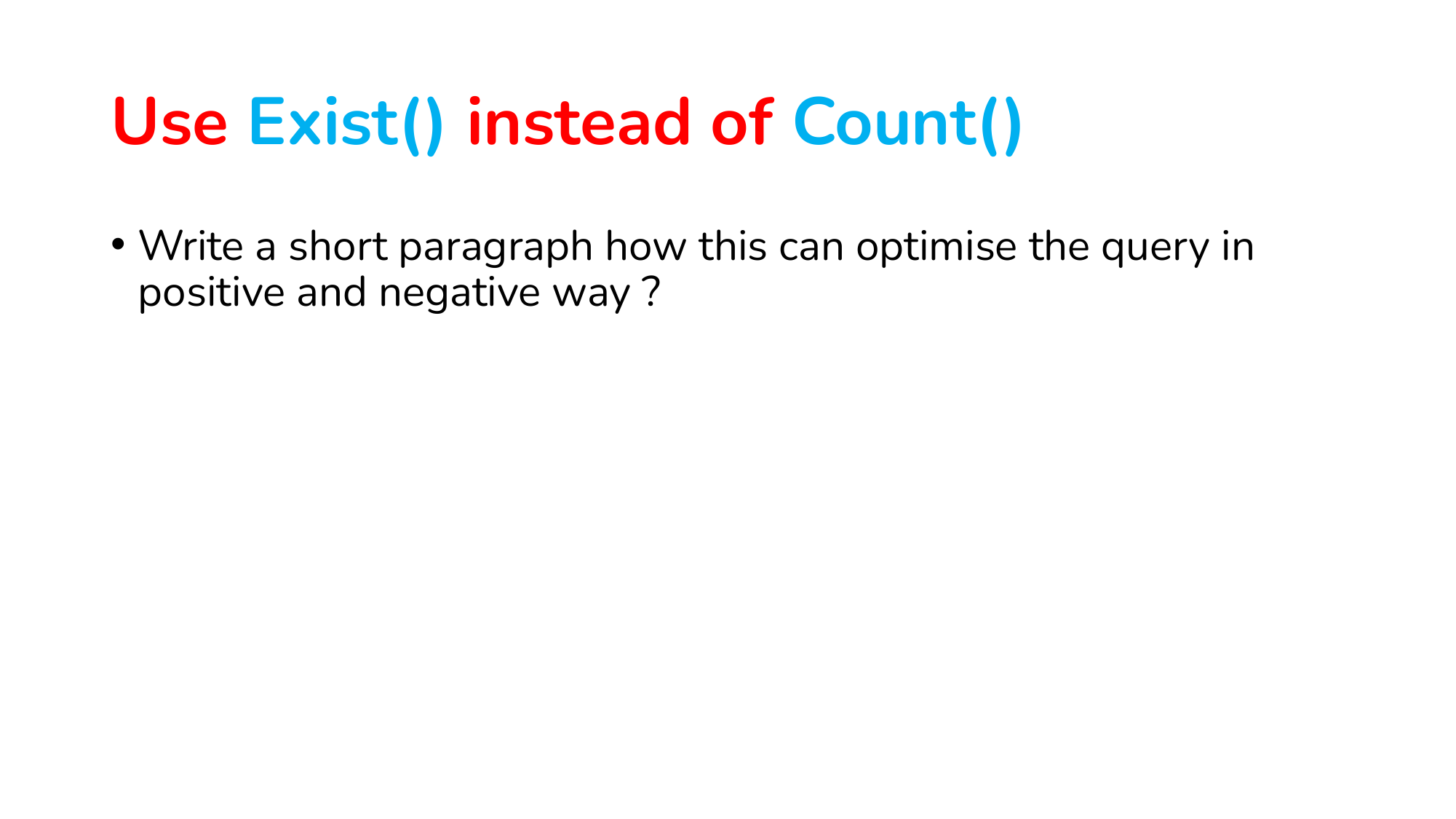

# Use Exist() instead of Count()
Write a short paragraph how this can optimise the query in positive and negative way ?